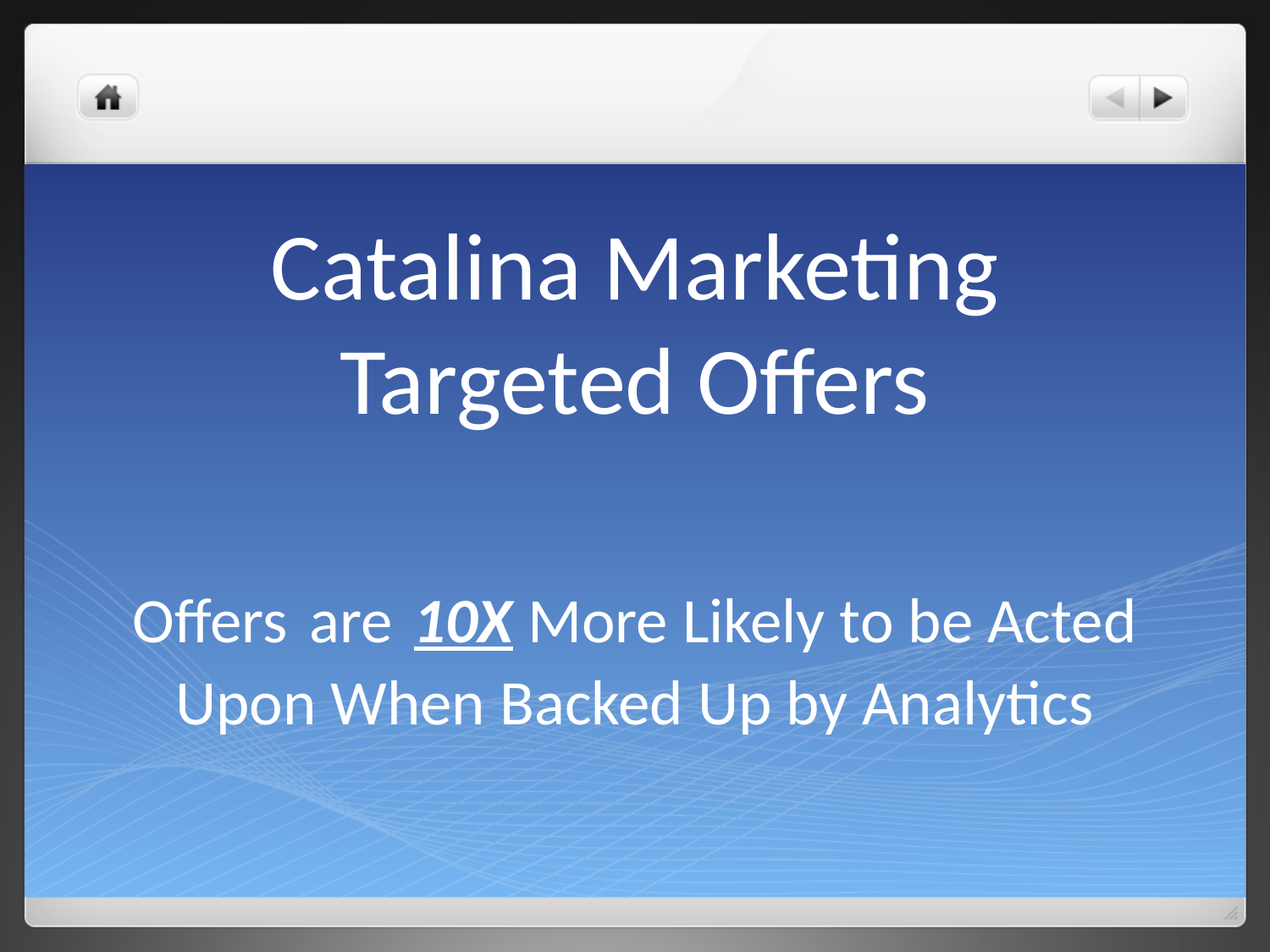

# Catalina Marketing Targeted Offers Offers are 10X More Likely to be Acted Upon When Backed Up by Analytics